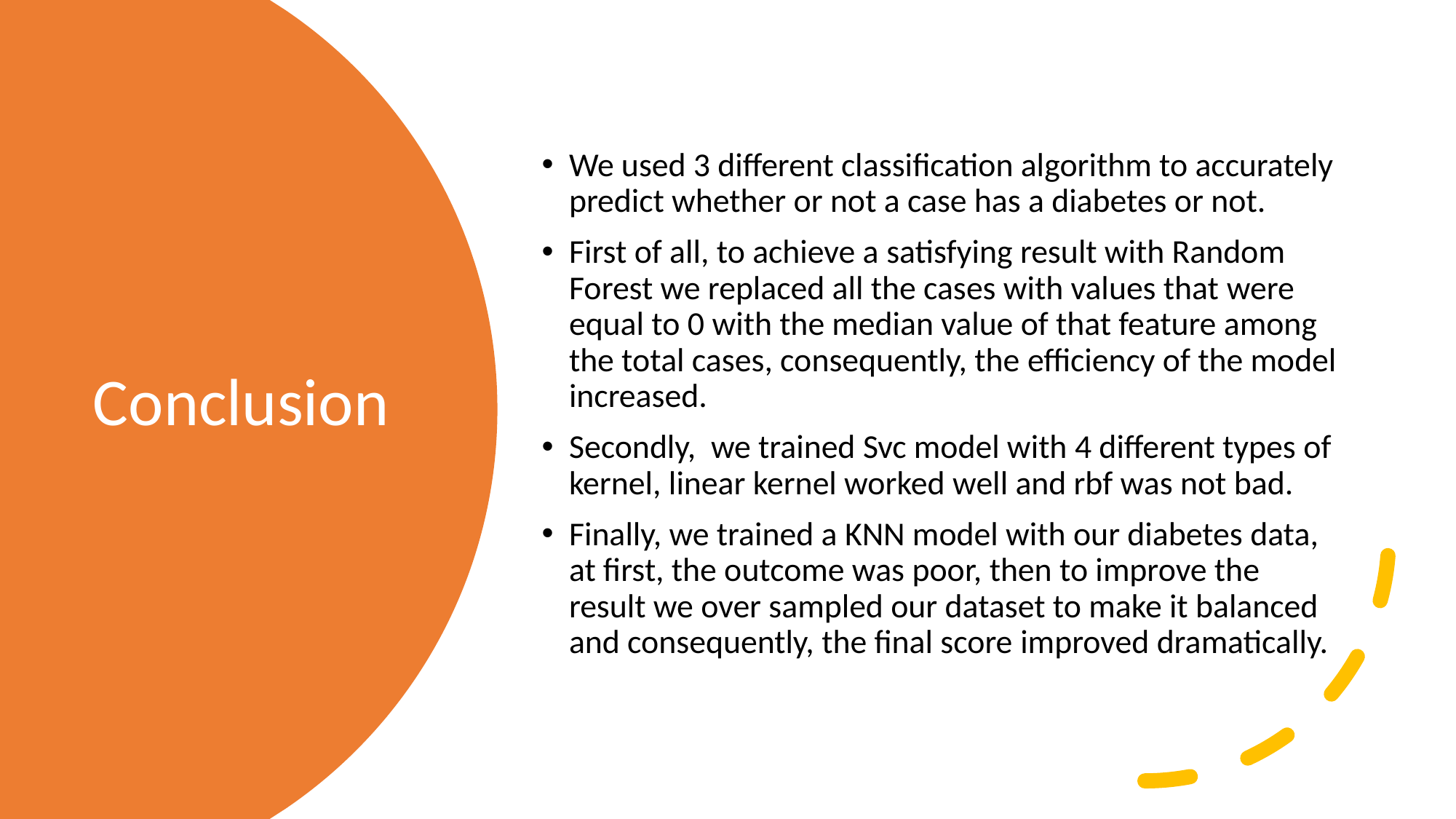

We used 3 different classification algorithm to accurately predict whether or not a case has a diabetes or not.
First of all, to achieve a satisfying result with Random Forest we replaced all the cases with values that were equal to 0 with the median value of that feature among the total cases, consequently, the efficiency of the model increased.
Secondly,  we trained Svc model with 4 different types of kernel, linear kernel worked well and rbf was not bad.
Finally, we trained a KNN model with our diabetes data, at first, the outcome was poor, then to improve the result we over sampled our dataset to make it balanced and consequently, the final score improved dramatically.
# Conclusion